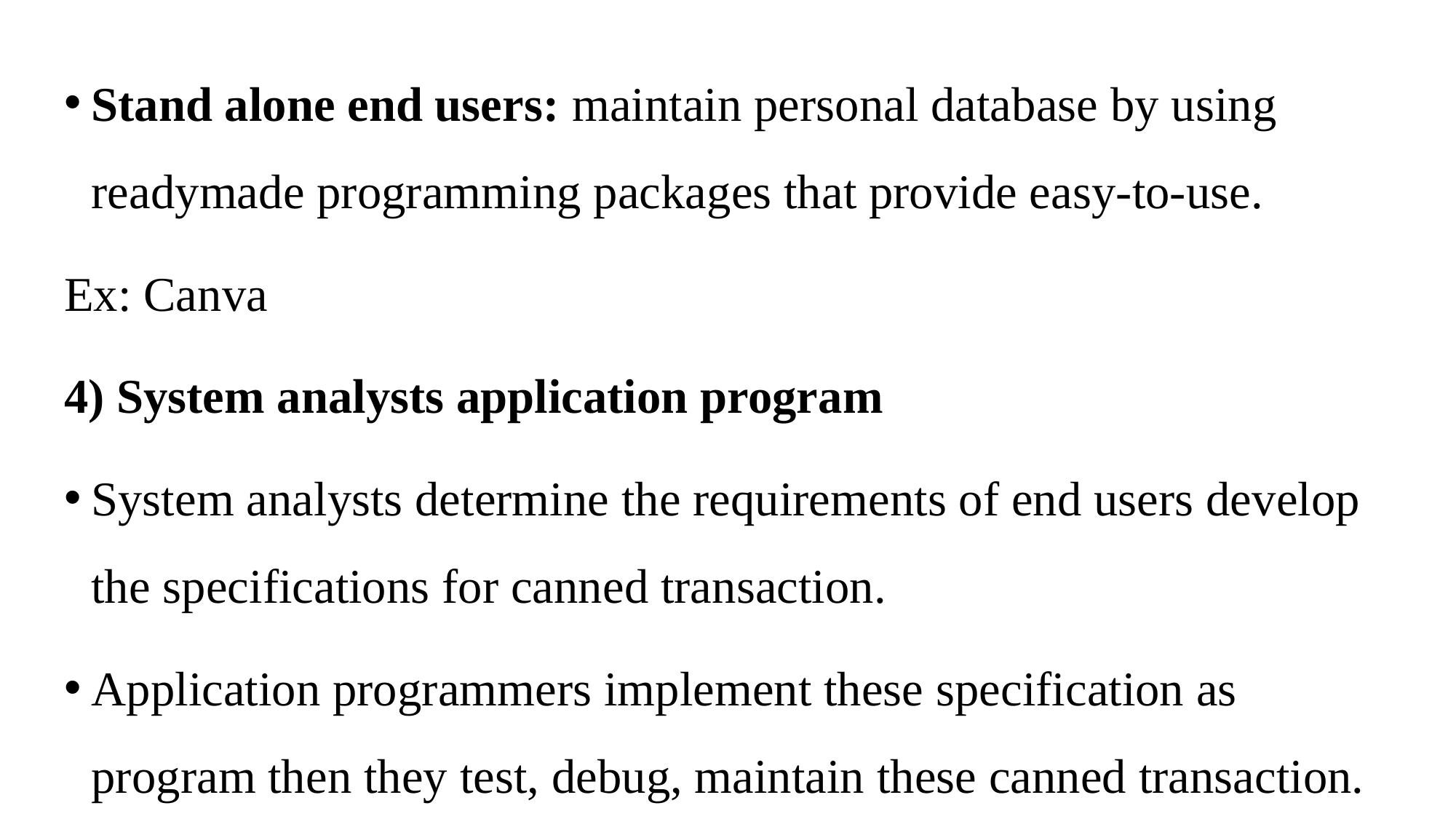

Stand alone end users: maintain personal database by using readymade programming packages that provide easy-to-use.
Ex: Canva
4) System analysts application program
System analysts determine the requirements of end users develop the specifications for canned transaction.
Application programmers implement these specification as program then they test, debug, maintain these canned transaction.